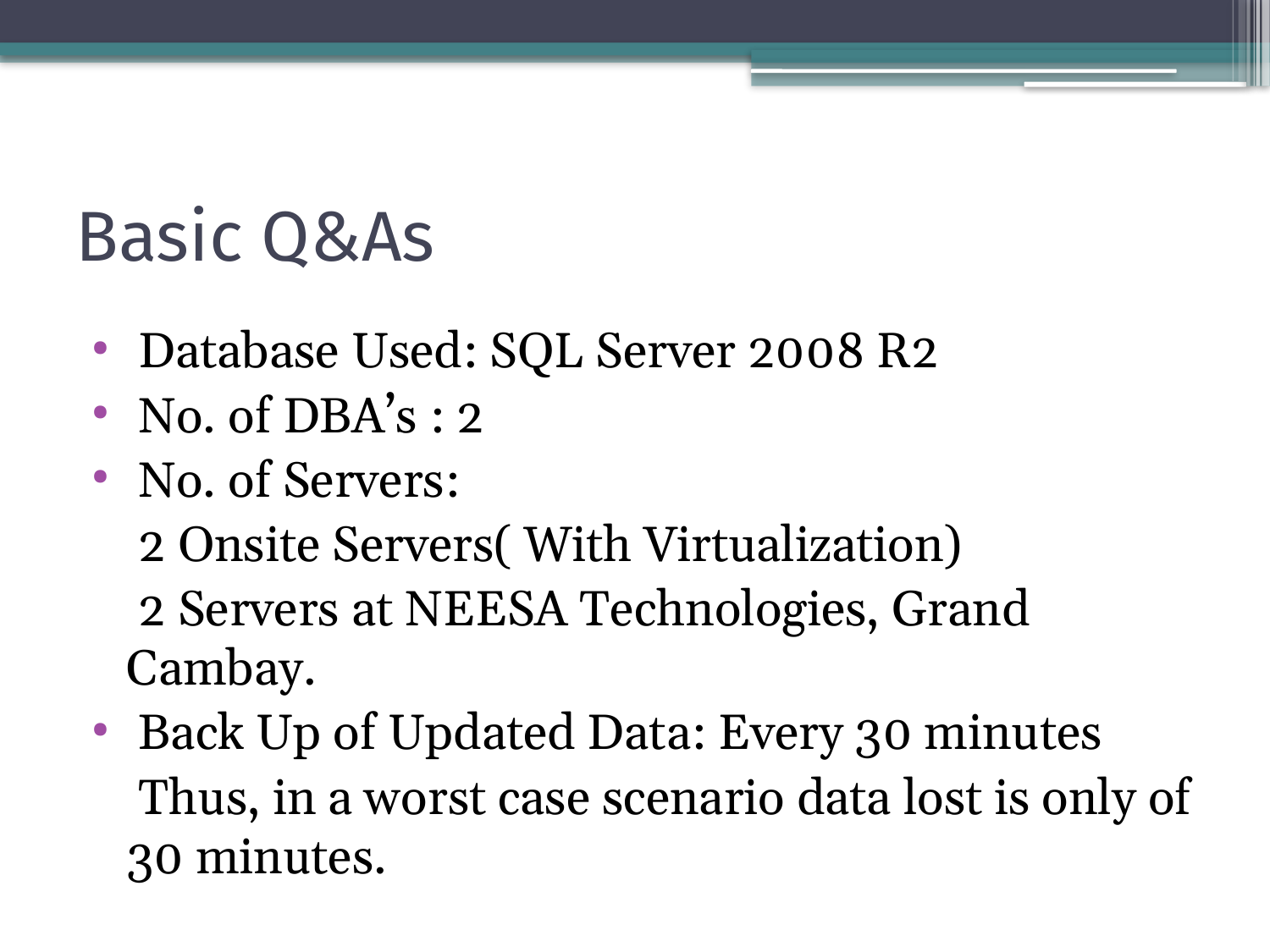

# Basic Q&As
 Database Used: SQL Server 2008 R2
 No. of DBA’s : 2
 No. of Servers:
    2 Onsite Servers( With Virtualization)
    2 Servers at NEESA Technologies, Grand Cambay.
 Back Up of Updated Data: Every 30 minutes
    Thus, in a worst case scenario data lost is only of 30 minutes.